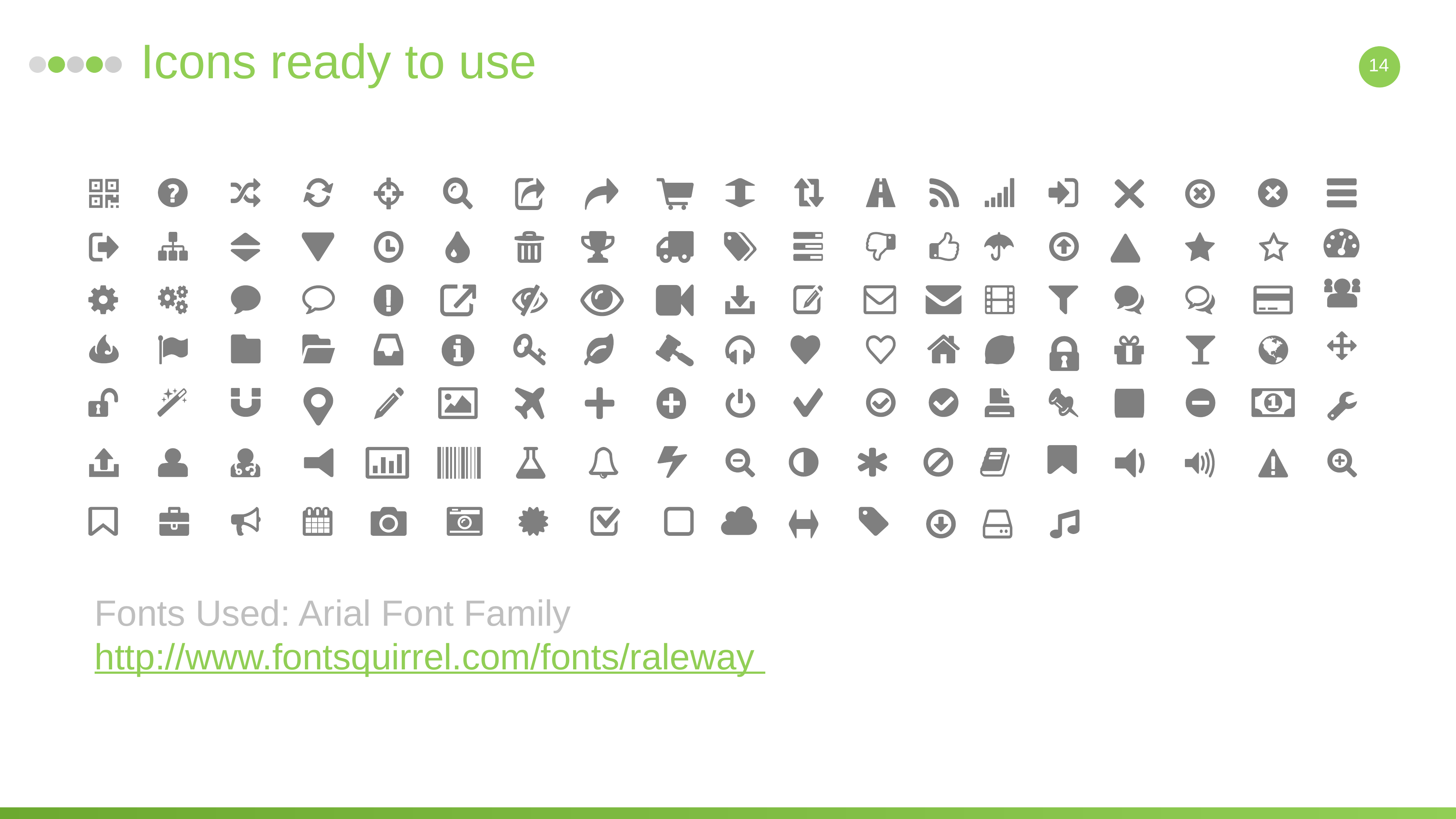

Icons ready to use
14

Fonts Used: Arial Font Family
http://www.fontsquirrel.com/fonts/raleway